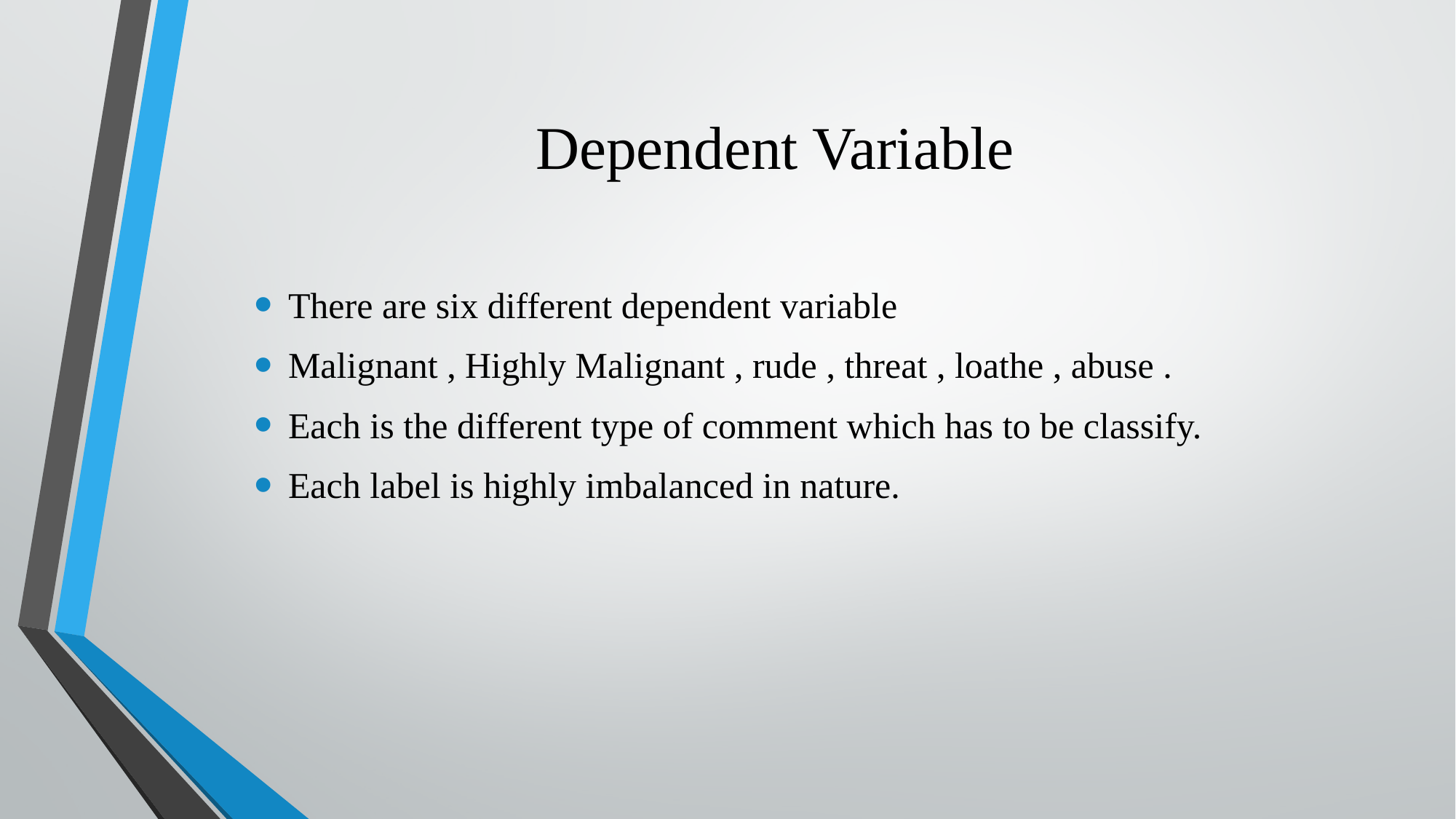

# Dependent Variable
There are six different dependent variable
Malignant , Highly Malignant , rude , threat , loathe , abuse .
Each is the different type of comment which has to be classify.
Each label is highly imbalanced in nature.